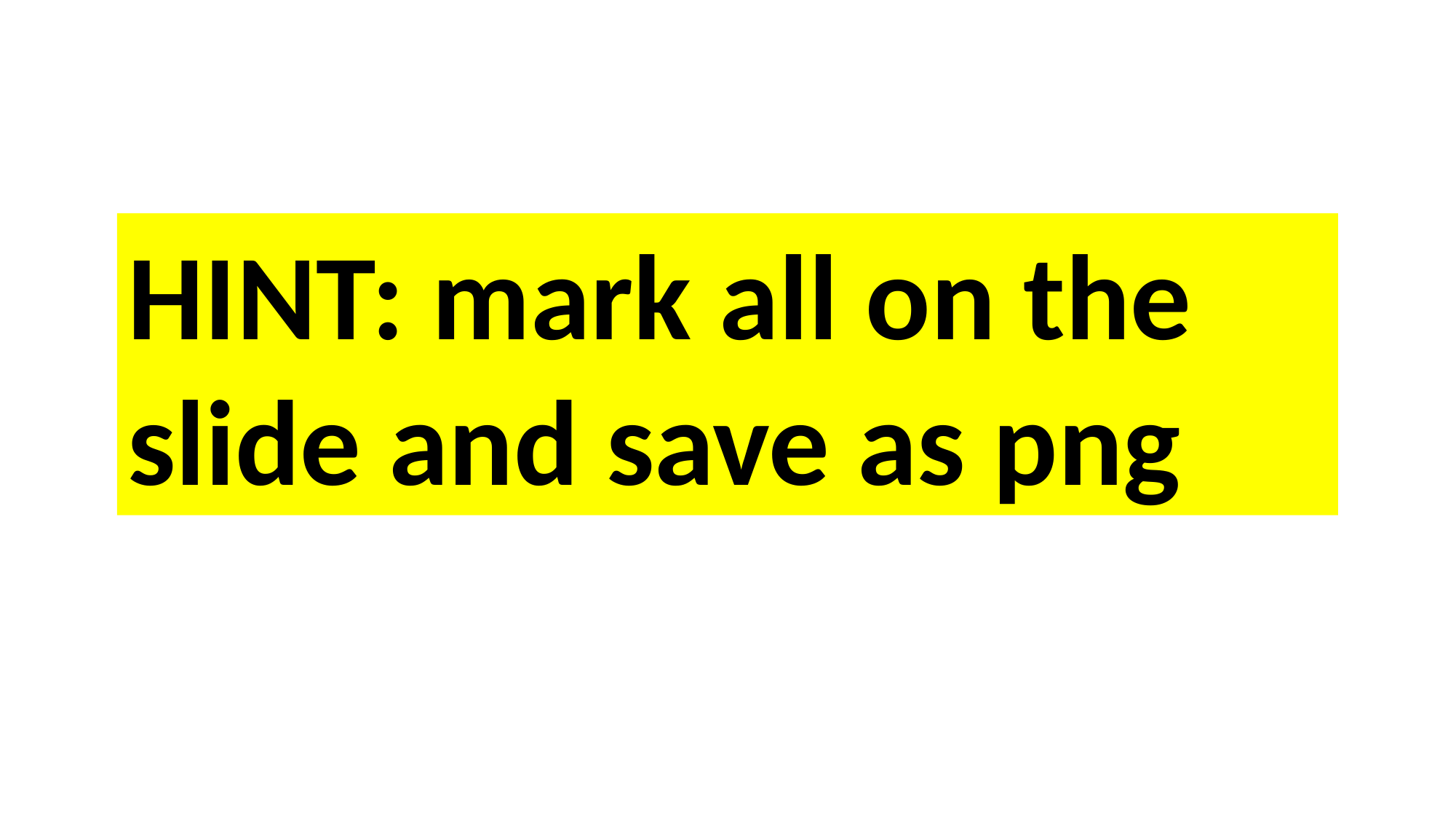

#
HINT: mark all on the slide and save as png